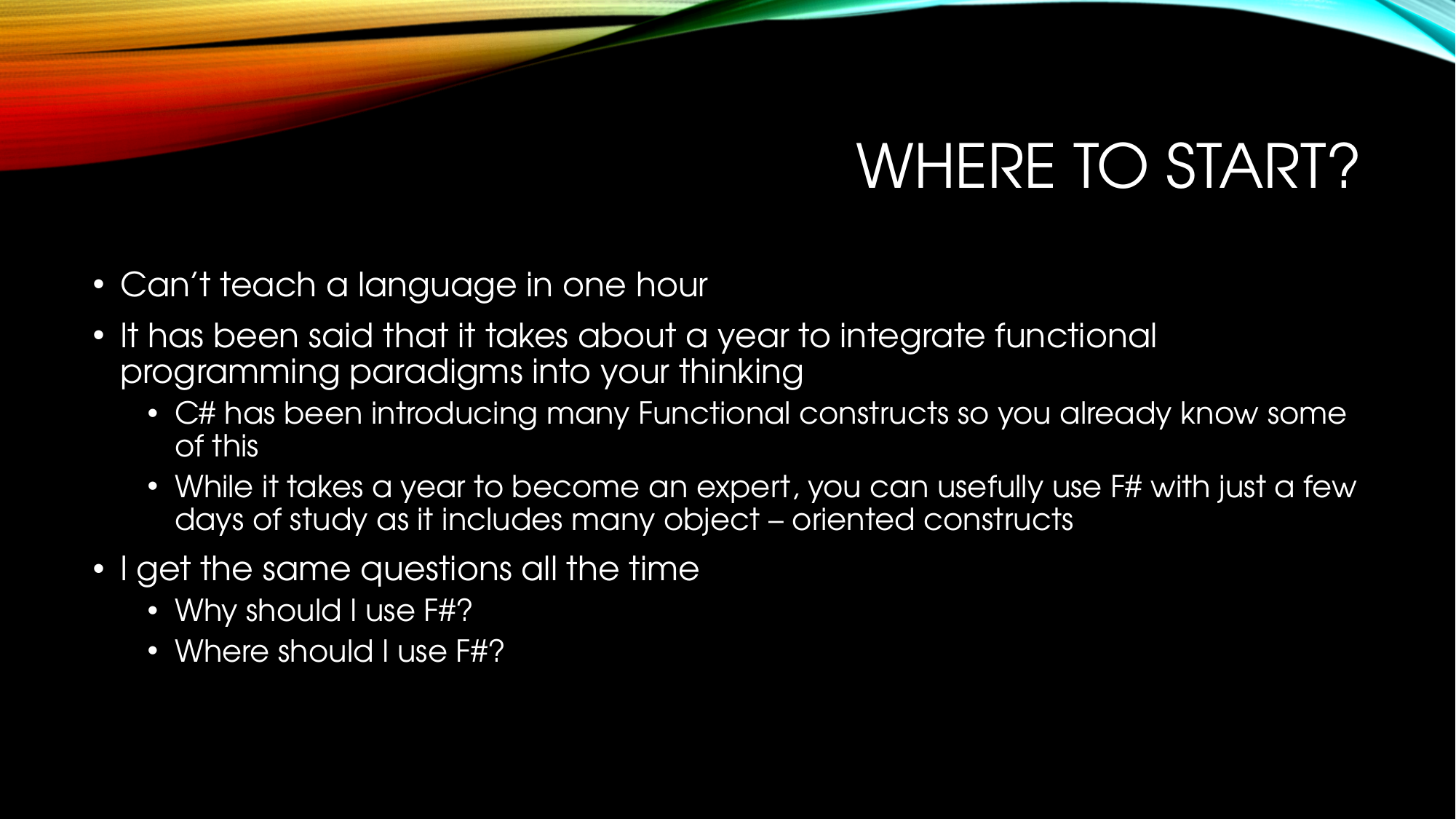

# Where to start?
Can’t teach a language in one hour
It has been said that it takes about a year to integrate functional programming paradigms into your thinking
C# has been introducing many Functional constructs so you already know some of this
While it takes a year to become an expert, you can usefully use F# with just a few days of study as it includes many object – oriented constructs
I get the same questions all the time
Why should I use F#?
Where should I use F#?